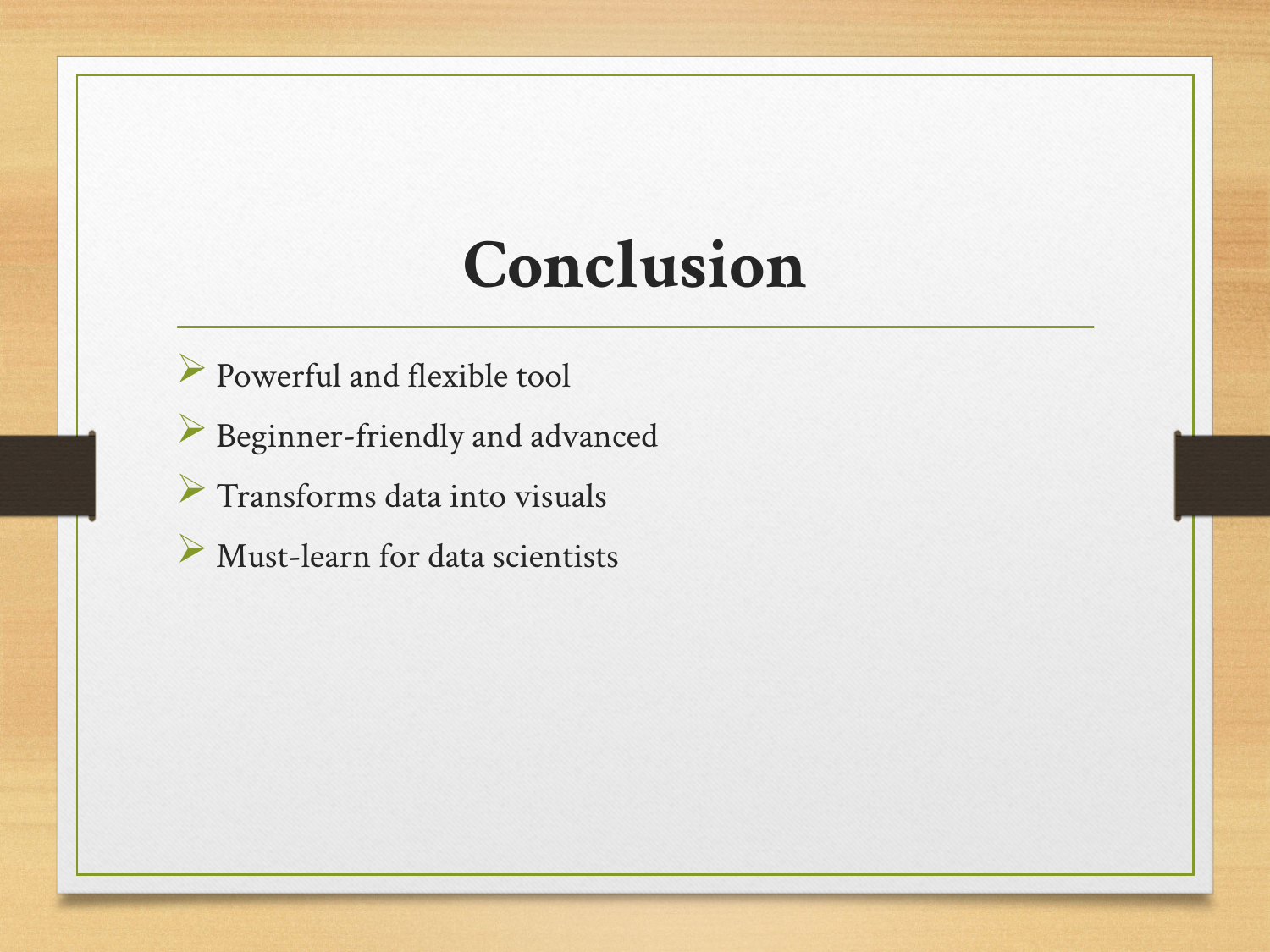

# Conclusion
Powerful and flexible tool
Beginner-friendly and advanced
Transforms data into visuals
Must-learn for data scientists